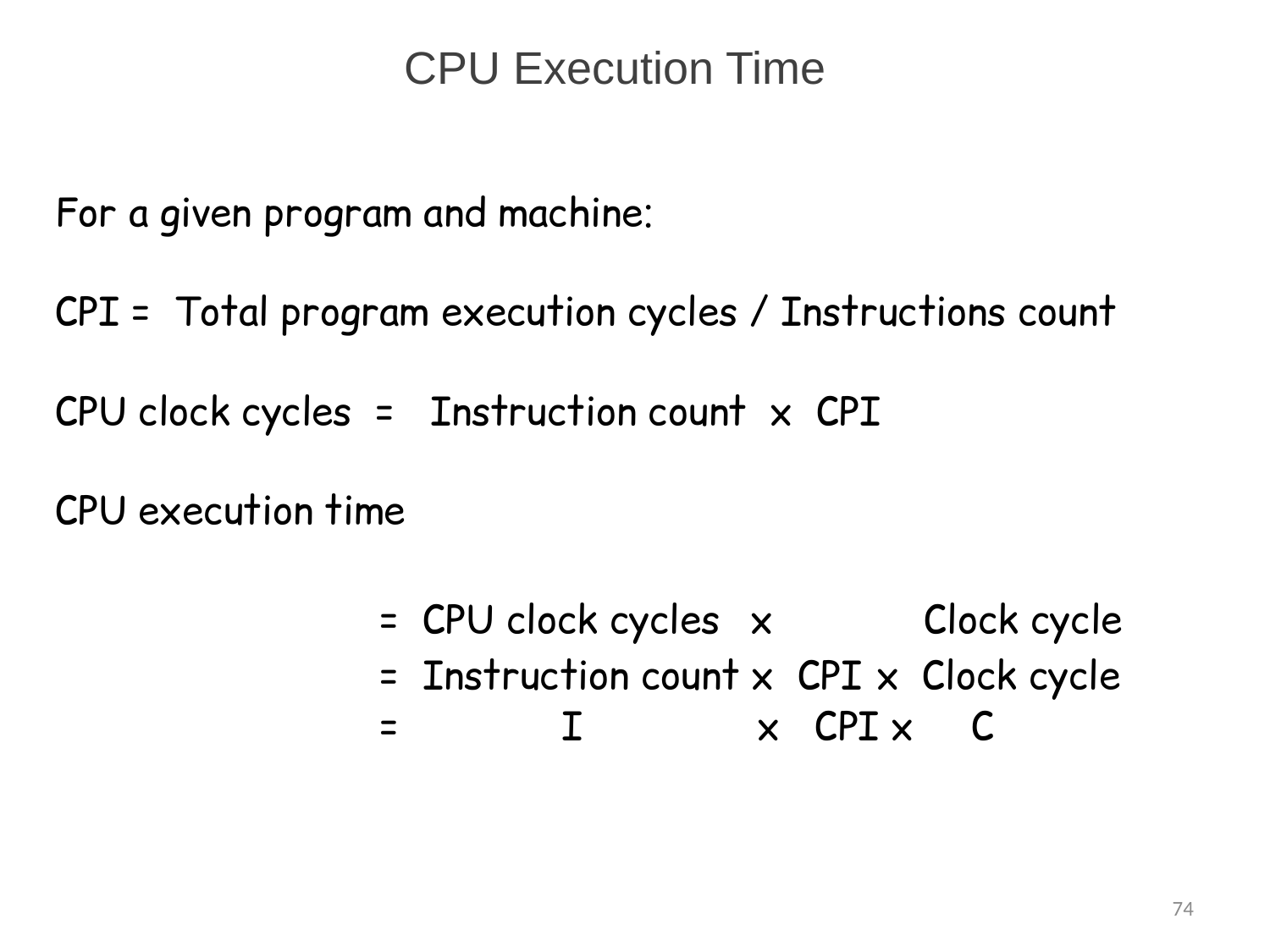

# CPU Execution Time
For a given program and machine:

CPI =  Total program execution cycles / Instructions count

CPU clock cycles  =   Instruction count  x  CPI

CPU execution time

                	  =  CPU clock cycles   x             Clock cycle
                          	  =  Instruction count x  CPI  x  Clock cycle
			  =              I               x   CPI x     C
74